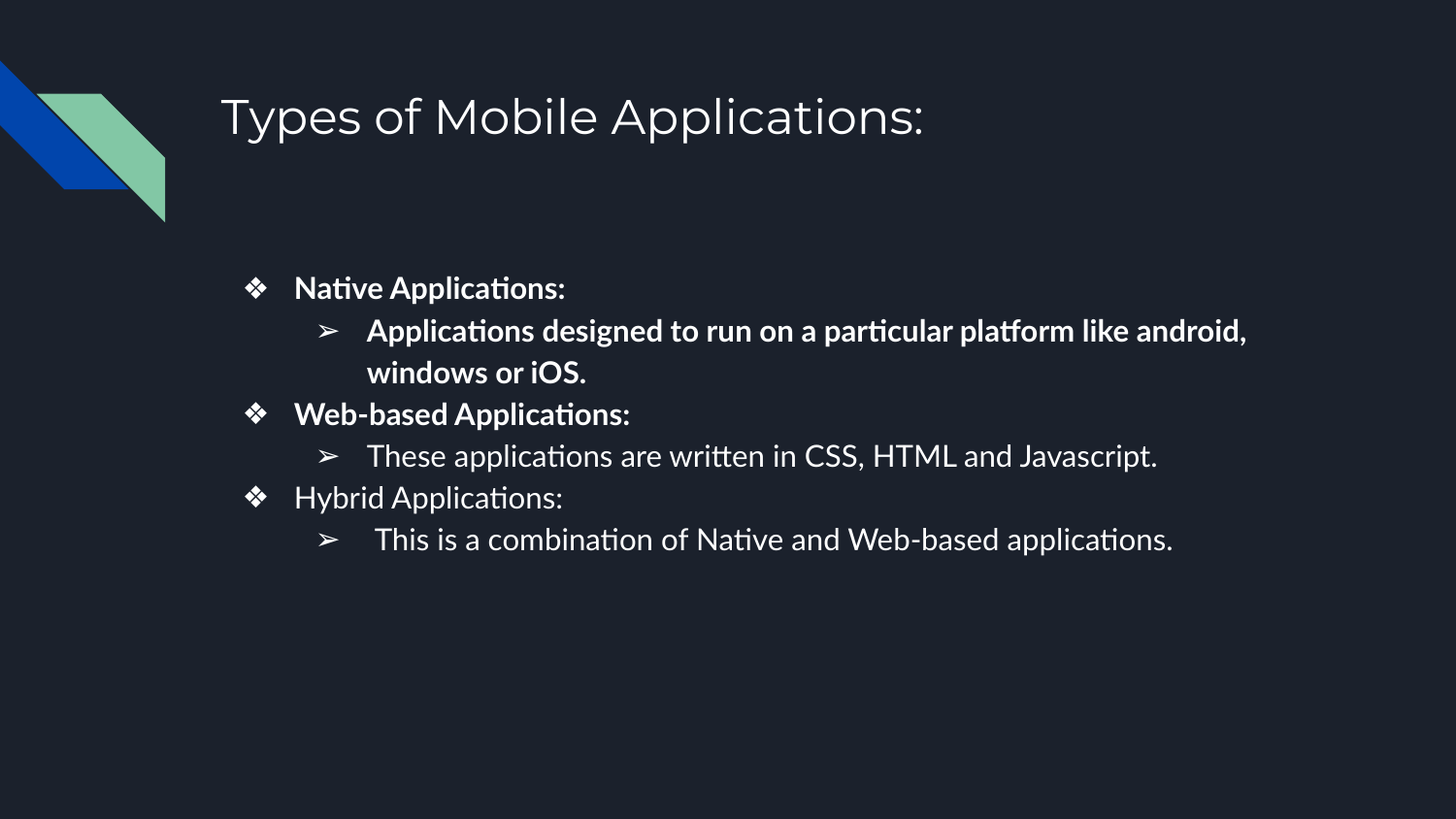

# Types of Mobile Applications:

Native Applications:
Applications designed to run on a particular platform like android, windows or iOS.
Web-based Applications:
These applications are written in CSS, HTML and Javascript.
Hybrid Applications:
 This is a combination of Native and Web-based applications.